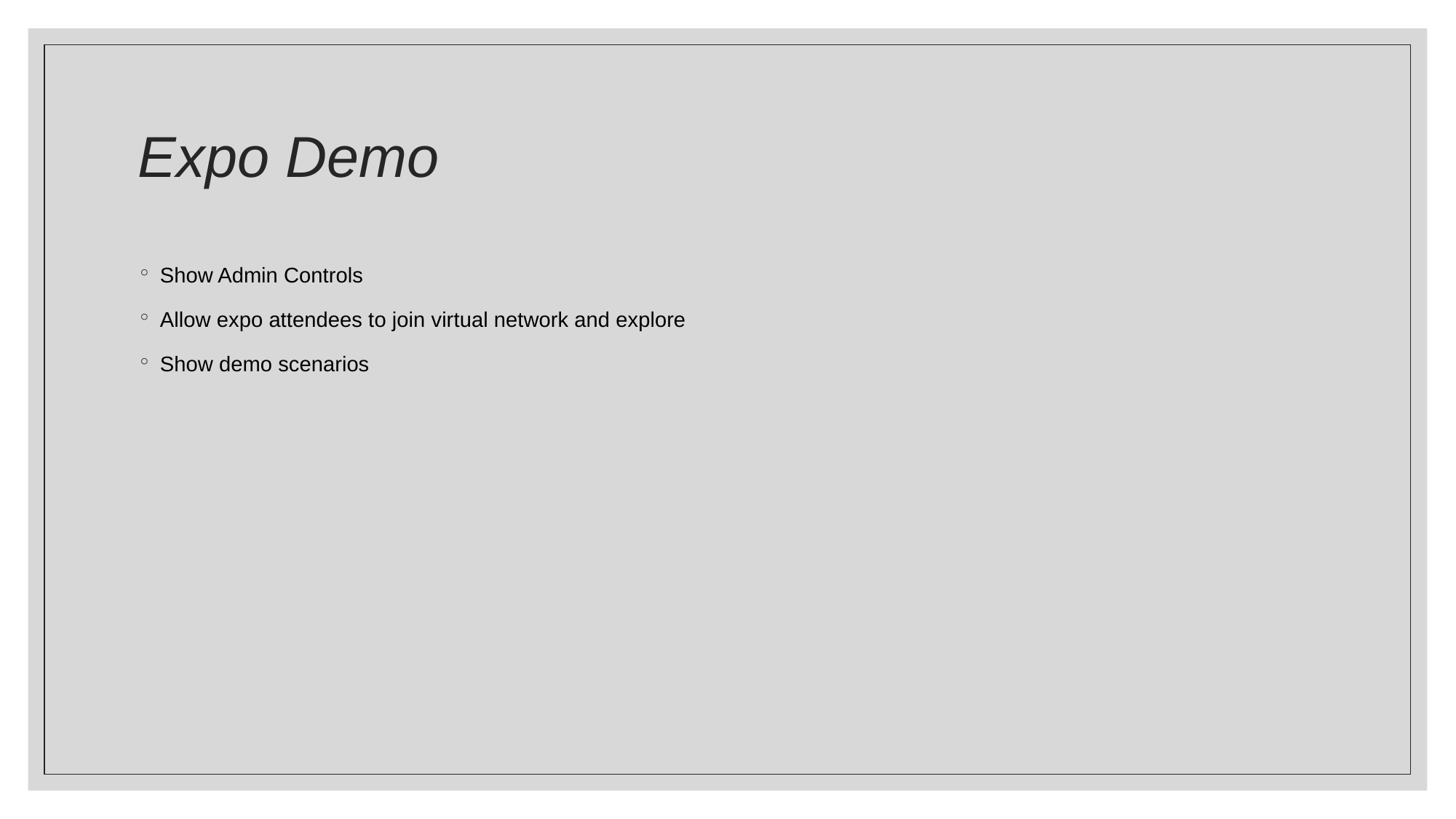

# Expo Demo
Show Admin Controls
Allow expo attendees to join virtual network and explore
Show demo scenarios